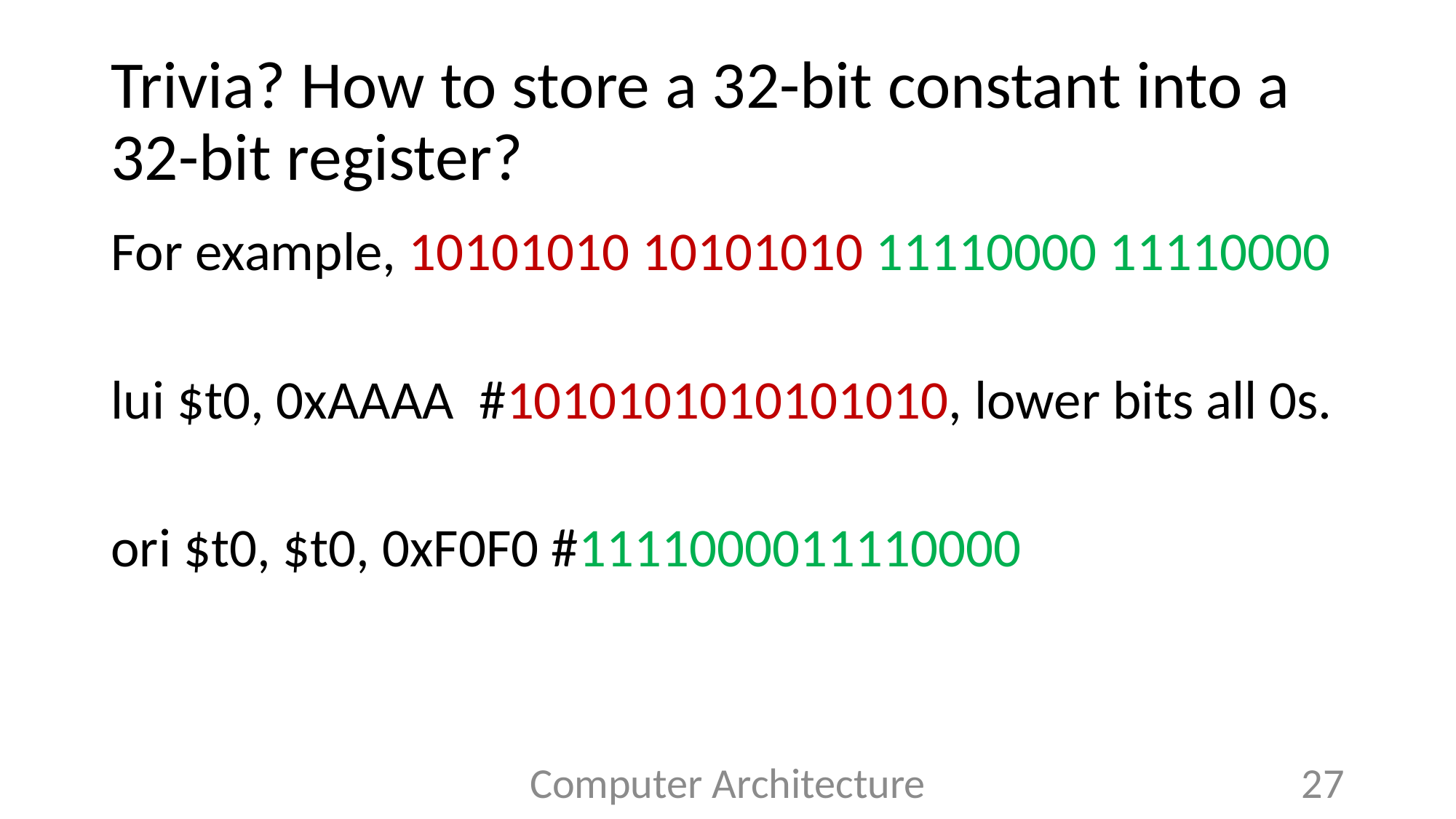

# Trivia? How to store a 32-bit constant into a 32-bit register?
For example, 10101010 10101010 11110000 11110000

lui $t0, 0xAAAA  #1010101010101010, lower bits all 0s.

ori $t0, $t0, 0xF0F0 #1111000011110000
Computer Architecture
27